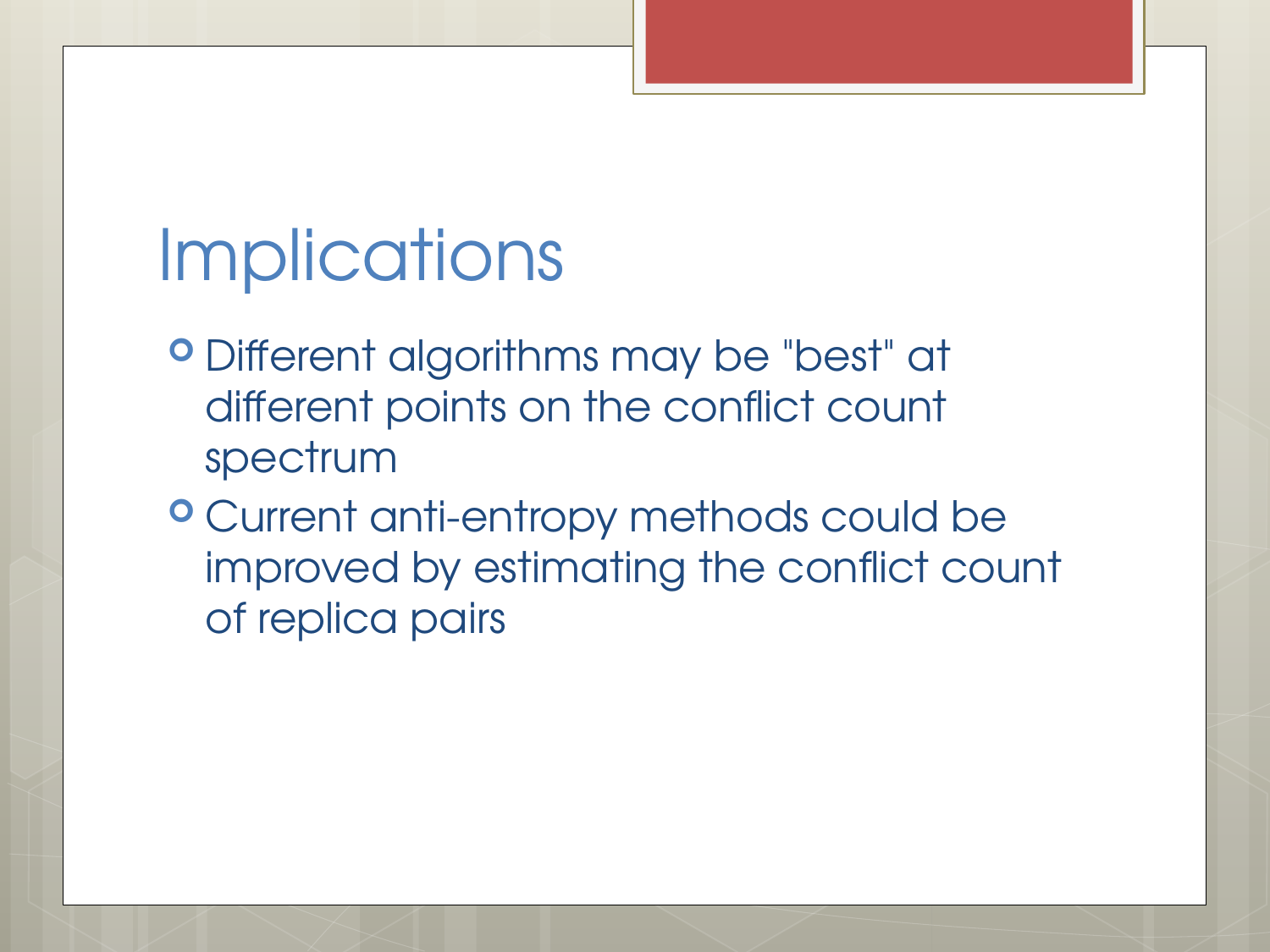

# Implications
Different algorithms may be "best" at different points on the conflict count spectrum
Current anti-entropy methods could be improved by estimating the conflict count of replica pairs